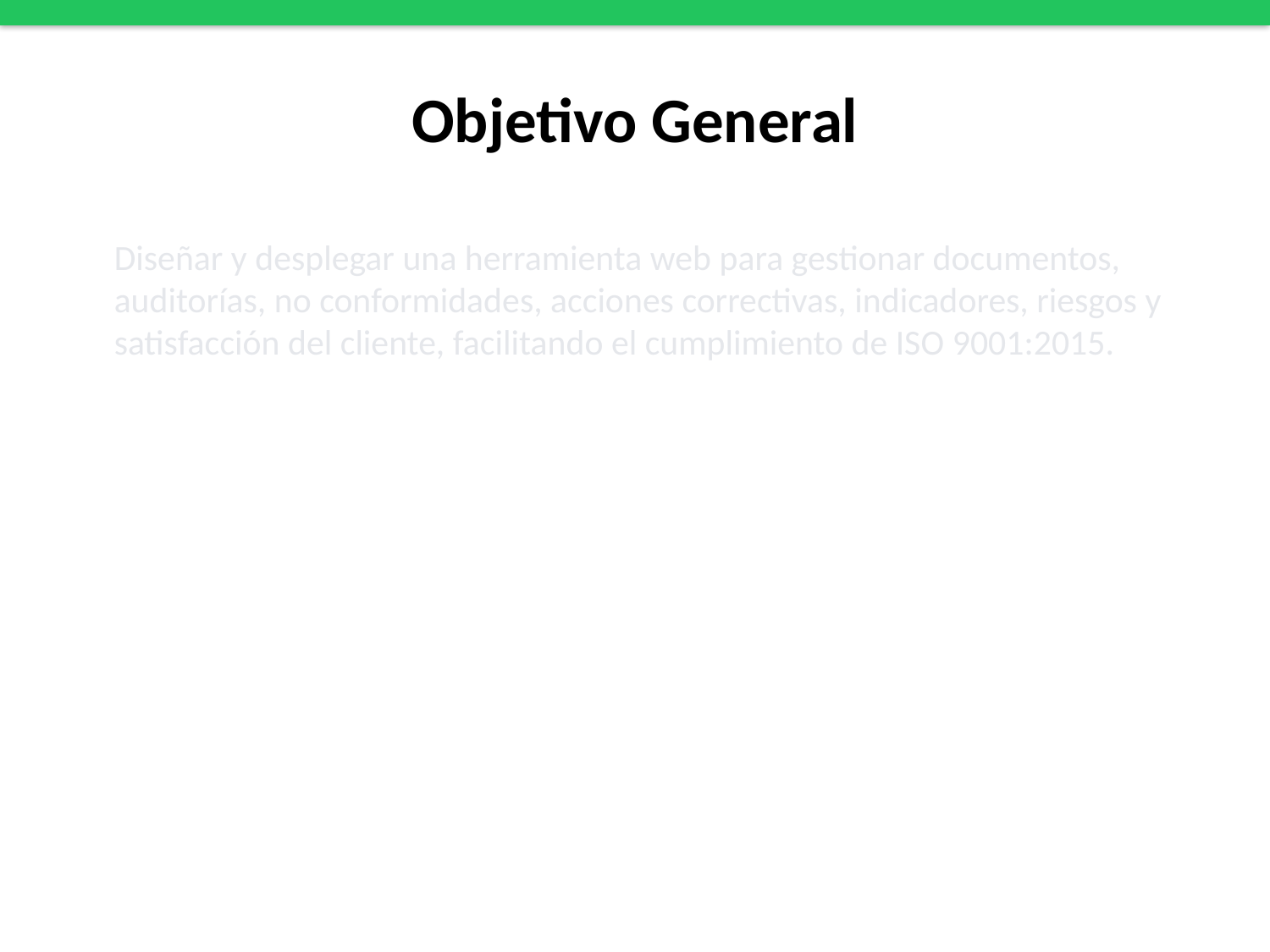

# Objetivo General
Diseñar y desplegar una herramienta web para gestionar documentos, auditorías, no conformidades, acciones correctivas, indicadores, riesgos y satisfacción del cliente, facilitando el cumplimiento de ISO 9001:2015.